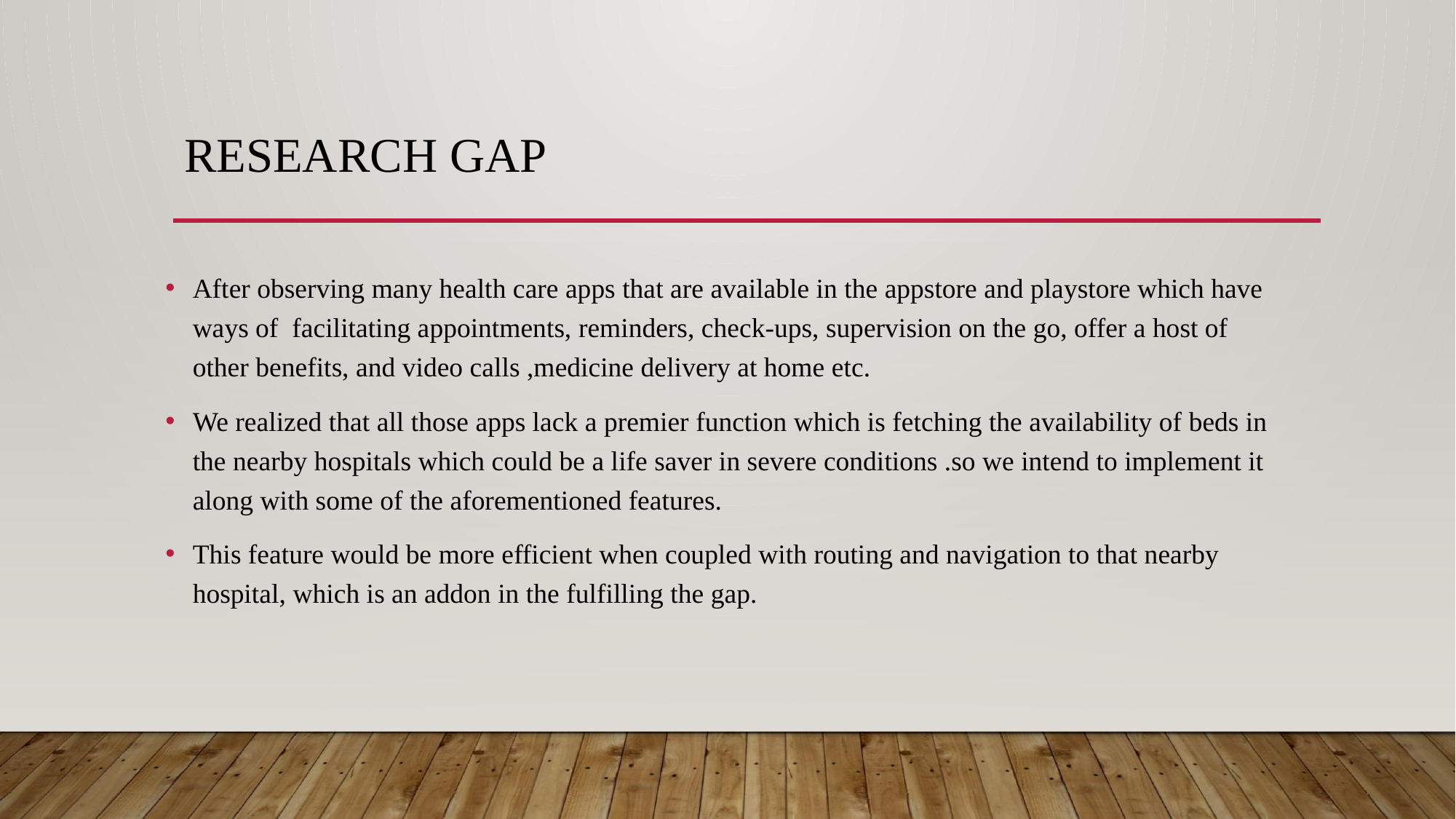

# Research gap
After observing many health care apps that are available in the appstore and playstore which have ways of  facilitating appointments, reminders, check-ups, supervision on the go, offer a host of other benefits, and video calls ,medicine delivery at home etc.
We realized that all those apps lack a premier function which is fetching the availability of beds in the nearby hospitals which could be a life saver in severe conditions .so we intend to implement it along with some of the aforementioned features.
This feature would be more efficient when coupled with routing and navigation to that nearby hospital, which is an addon in the fulfilling the gap.